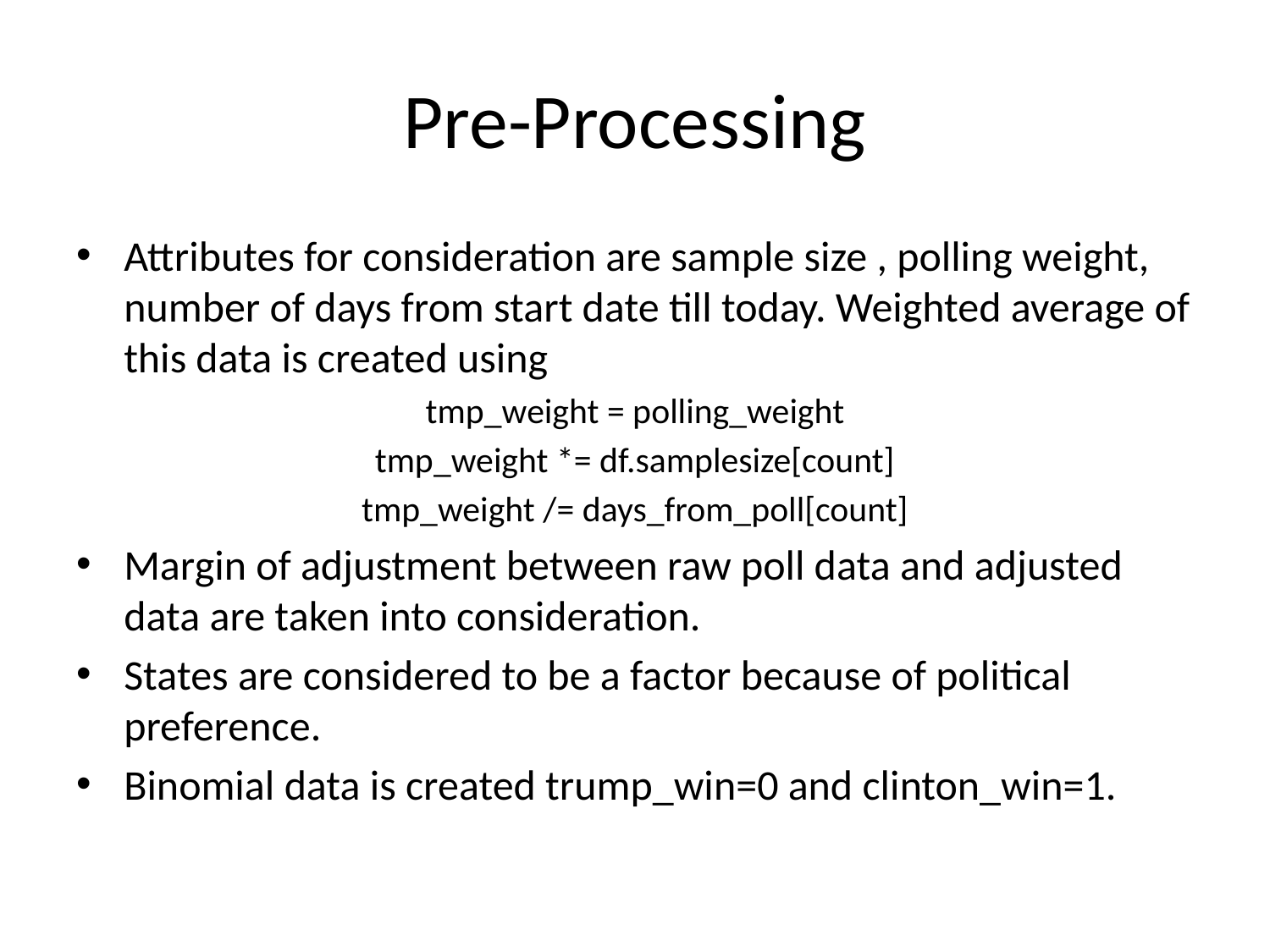

# Pre-Processing
Attributes for consideration are sample size , polling weight, number of days from start date till today. Weighted average of this data is created using
tmp_weight = polling_weight
tmp_weight *= df.samplesize[count]
tmp_weight /= days_from_poll[count]
Margin of adjustment between raw poll data and adjusted data are taken into consideration.
States are considered to be a factor because of political preference.
Binomial data is created trump_win=0 and clinton_win=1.